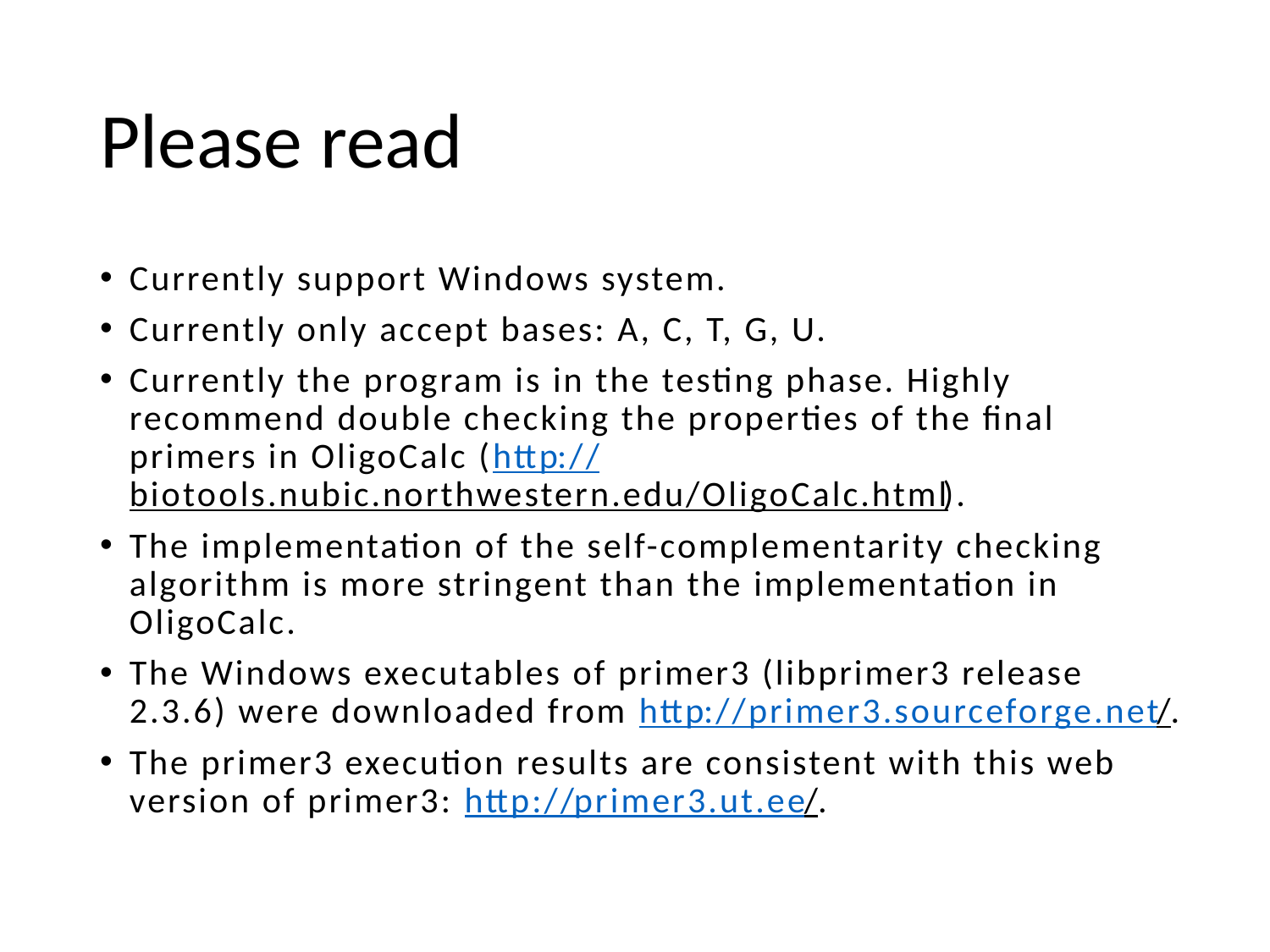

# Please read
Currently support Windows system.
Currently only accept bases: A, C, T, G, U.
Currently the program is in the testing phase. Highly recommend double checking the properties of the final primers in OligoCalc (http://biotools.nubic.northwestern.edu/OligoCalc.html).
The implementation of the self-complementarity checking algorithm is more stringent than the implementation in OligoCalc.
The Windows executables of primer3 (libprimer3 release 2.3.6) were downloaded from http://primer3.sourceforge.net/.
The primer3 execution results are consistent with this web version of primer3: http://primer3.ut.ee/.